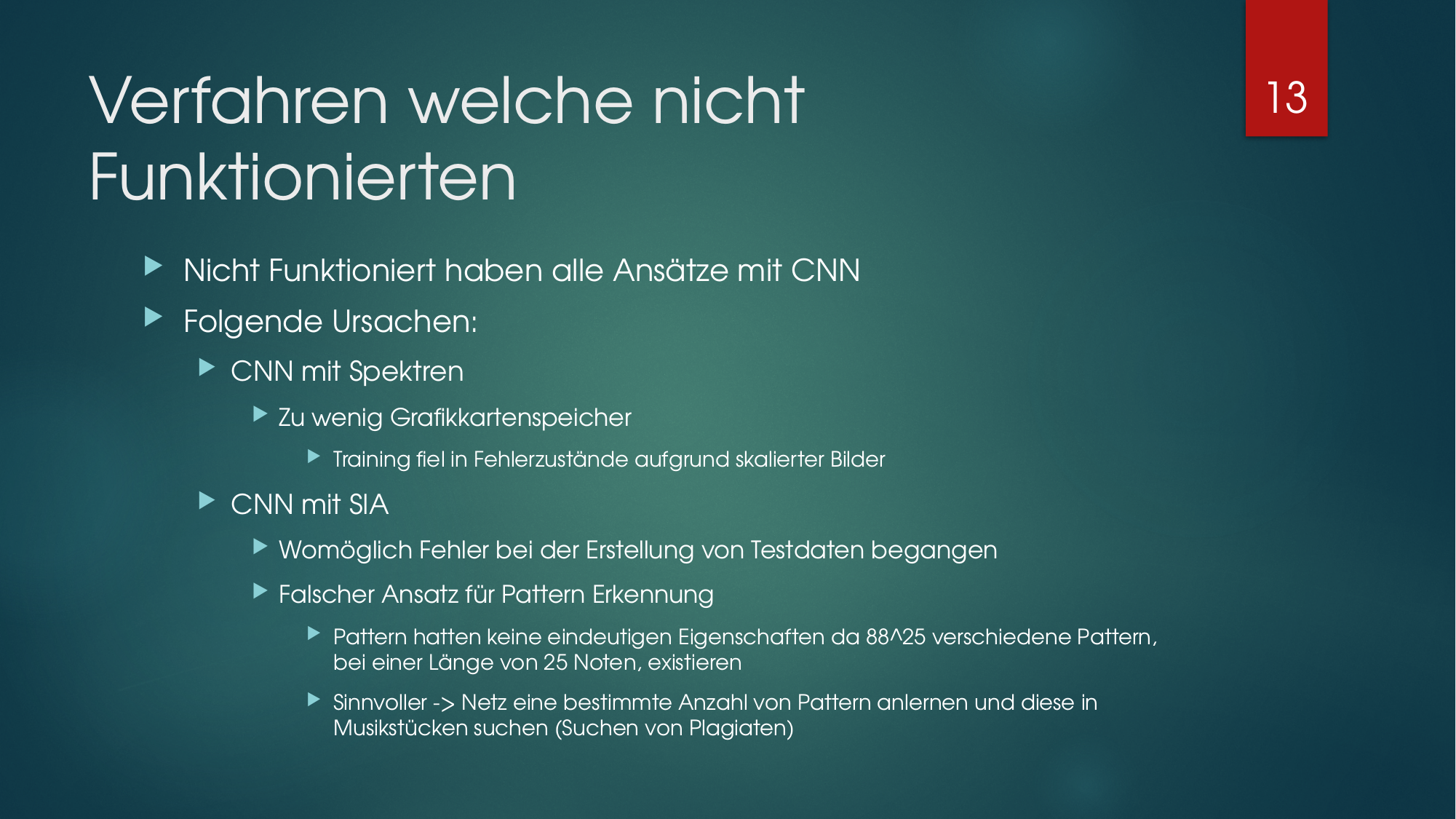

13
# Verfahren welche nicht Funktionierten
Nicht Funktioniert haben alle Ansätze mit CNN
Folgende Ursachen:
CNN mit Spektren
Zu wenig Grafikkartenspeicher
Training fiel in Fehlerzustände aufgrund skalierter Bilder
CNN mit SIA
Womöglich Fehler bei der Erstellung von Testdaten begangen
Falscher Ansatz für Pattern Erkennung
Pattern hatten keine eindeutigen Eigenschaften da 88^25 verschiedene Pattern, bei einer Länge von 25 Noten, existieren
Sinnvoller -> Netz eine bestimmte Anzahl von Pattern anlernen und diese in Musikstücken suchen (Suchen von Plagiaten)